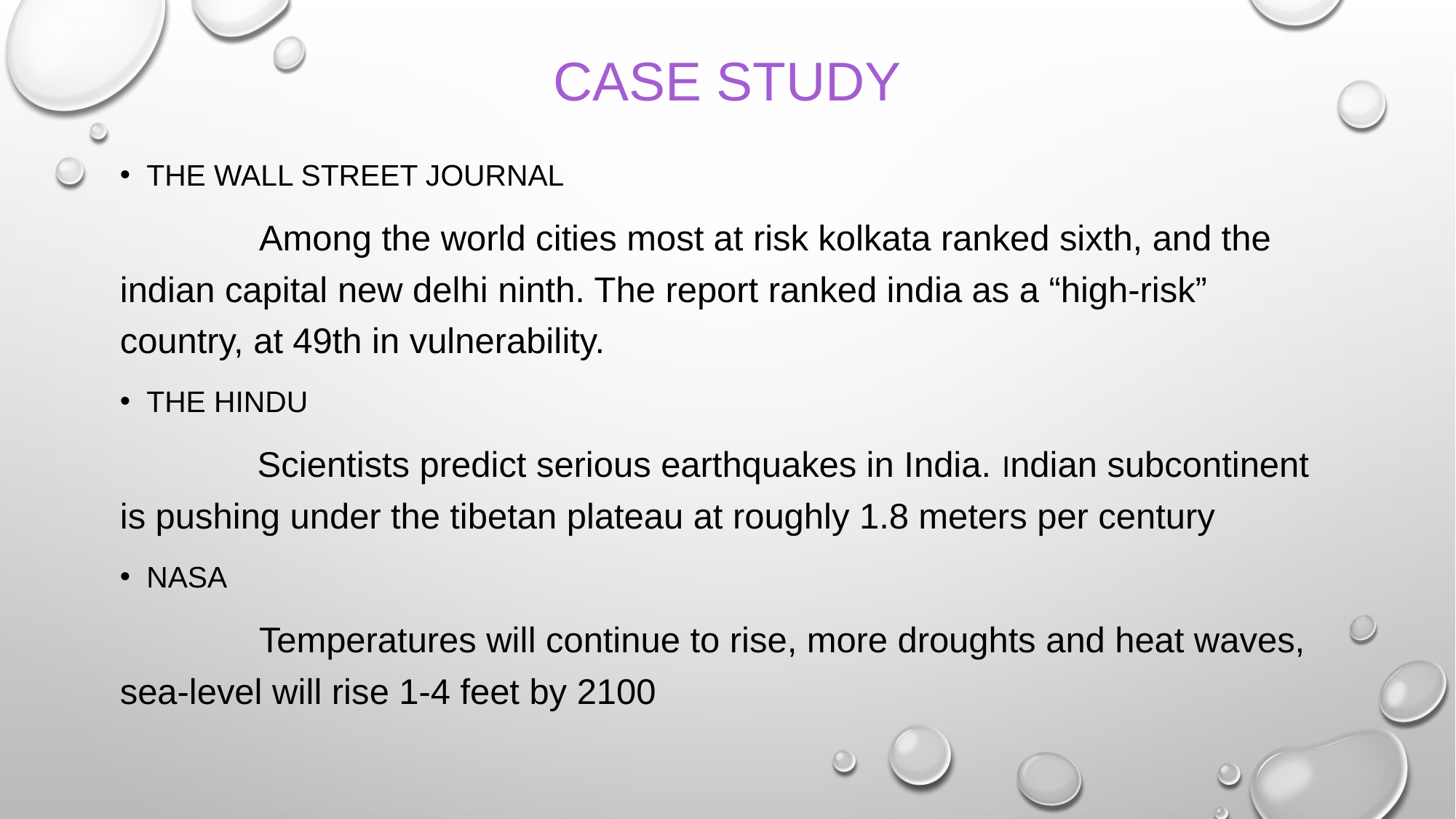

# CASE STUDY
THE WALL STREET JOURNAL
                 Among the world cities most at risk kolkata ranked sixth, and the indian capital new delhi ninth. The report ranked india as a “high-risk” country, at 49th in vulnerability.
THE HINDU
              Scientists predict serious earthquakes in India. Indian subcontinent is pushing under the tibetan plateau at roughly 1.8 meters per century
NASA
                 Temperatures will continue to rise, more droughts and heat waves, sea-level will rise 1-4 feet by 2100